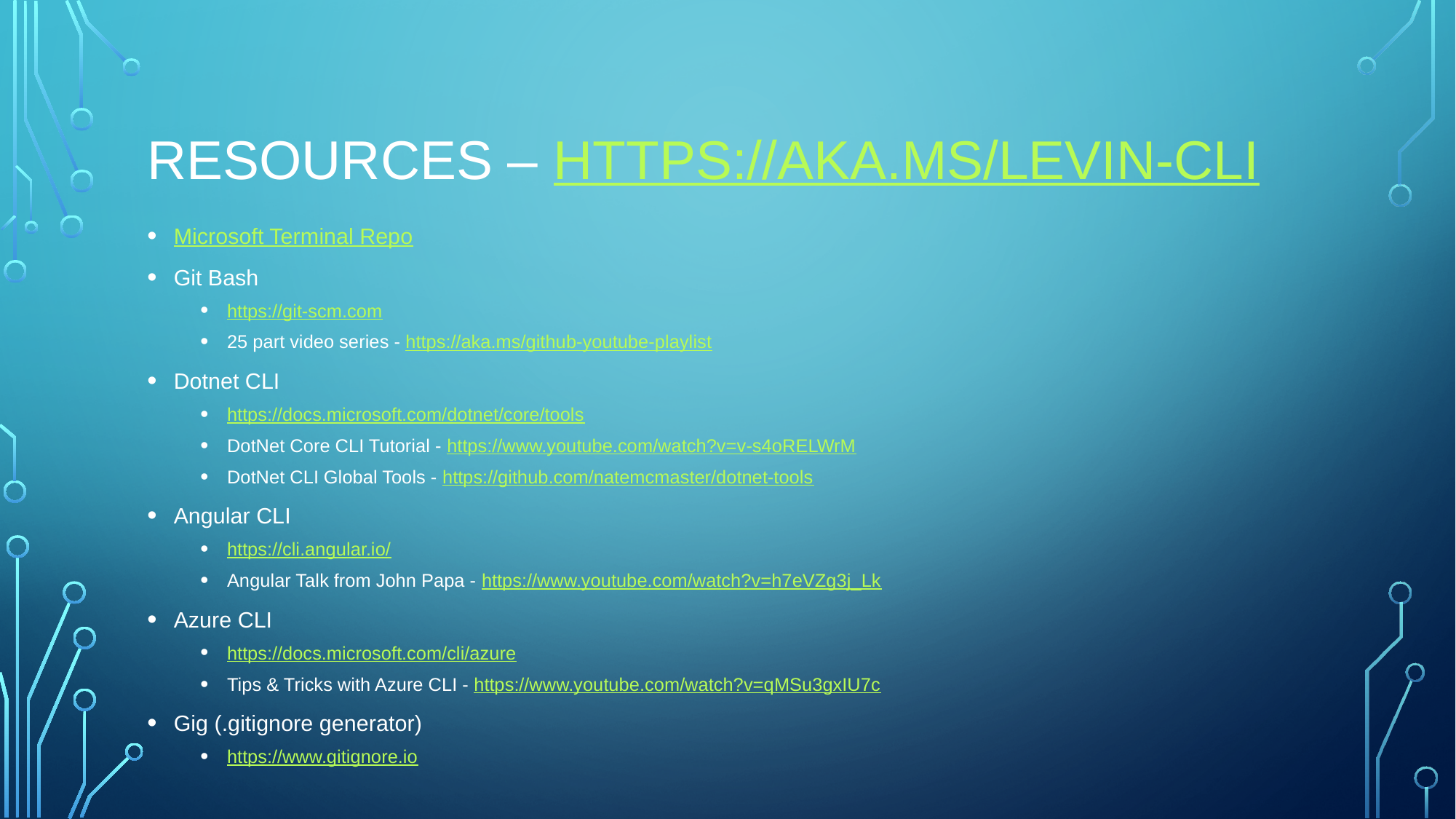

# Resources – https://aka.ms/levin-cli
Microsoft Terminal Repo
Git Bash
https://git-scm.com
25 part video series - https://aka.ms/github-youtube-playlist
Dotnet CLI
https://docs.microsoft.com/dotnet/core/tools
DotNet Core CLI Tutorial - https://www.youtube.com/watch?v=v-s4oRELWrM
DotNet CLI Global Tools - https://github.com/natemcmaster/dotnet-tools
Angular CLI
https://cli.angular.io/
Angular Talk from John Papa - https://www.youtube.com/watch?v=h7eVZg3j_Lk
Azure CLI
https://docs.microsoft.com/cli/azure
Tips & Tricks with Azure CLI - https://www.youtube.com/watch?v=qMSu3gxIU7c
Gig (.gitignore generator)
https://www.gitignore.io